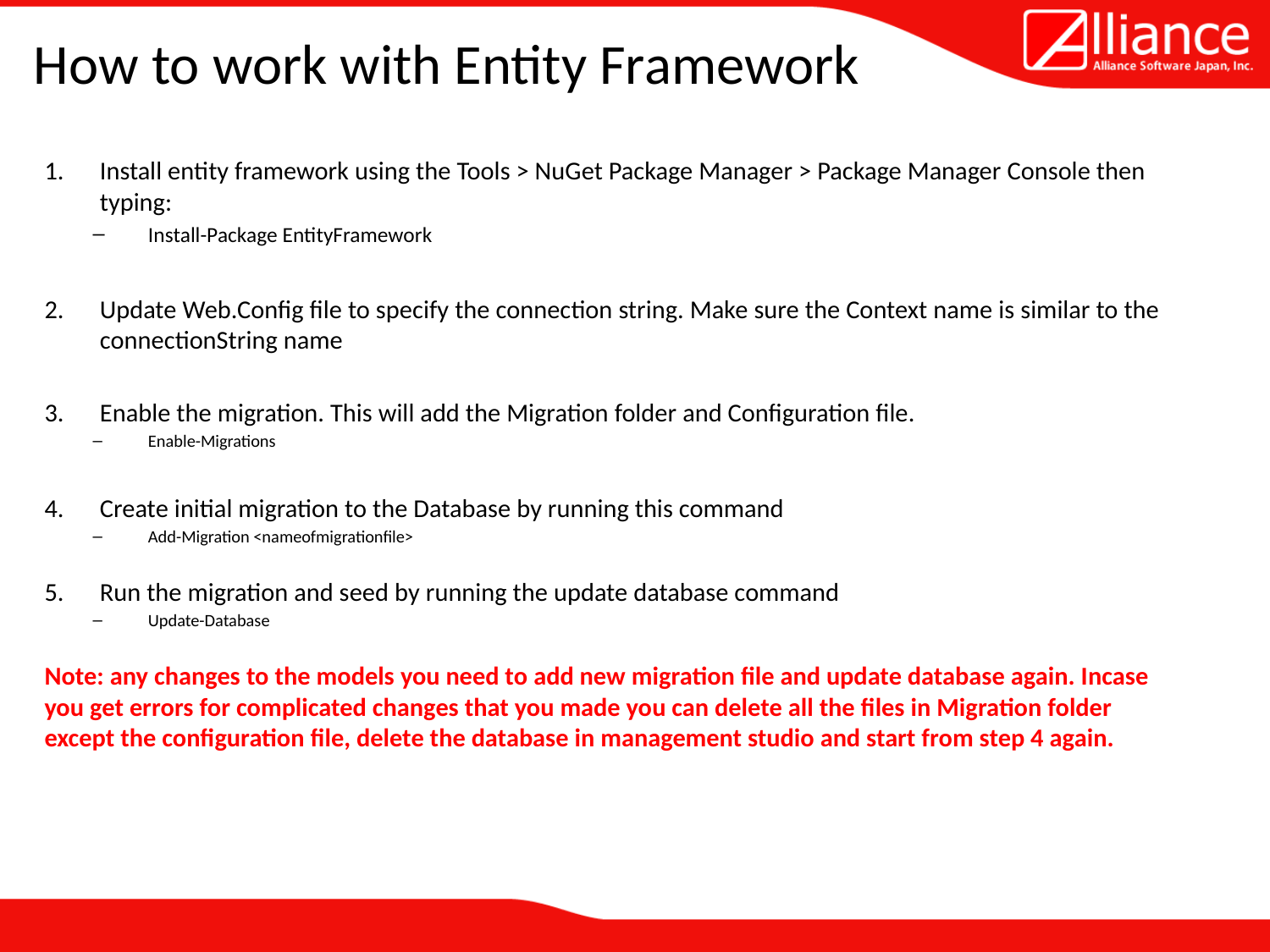

# How to work with Entity Framework
Install entity framework using the Tools > NuGet Package Manager > Package Manager Console then typing:
Install-Package EntityFramework

Update Web.Config file to specify the connection string. Make sure the Context name is similar to the connectionString name

Enable the migration. This will add the Migration folder and Configuration file.
Enable-Migrations

Create initial migration to the Database by running this command
Add-Migration <nameofmigrationfile>

Run the migration and seed by running the update database command
Update-Database

Note: any changes to the models you need to add new migration file and update database again. Incase you get errors for complicated changes that you made you can delete all the files in Migration folder except the configuration file, delete the database in management studio and start from step 4 again.